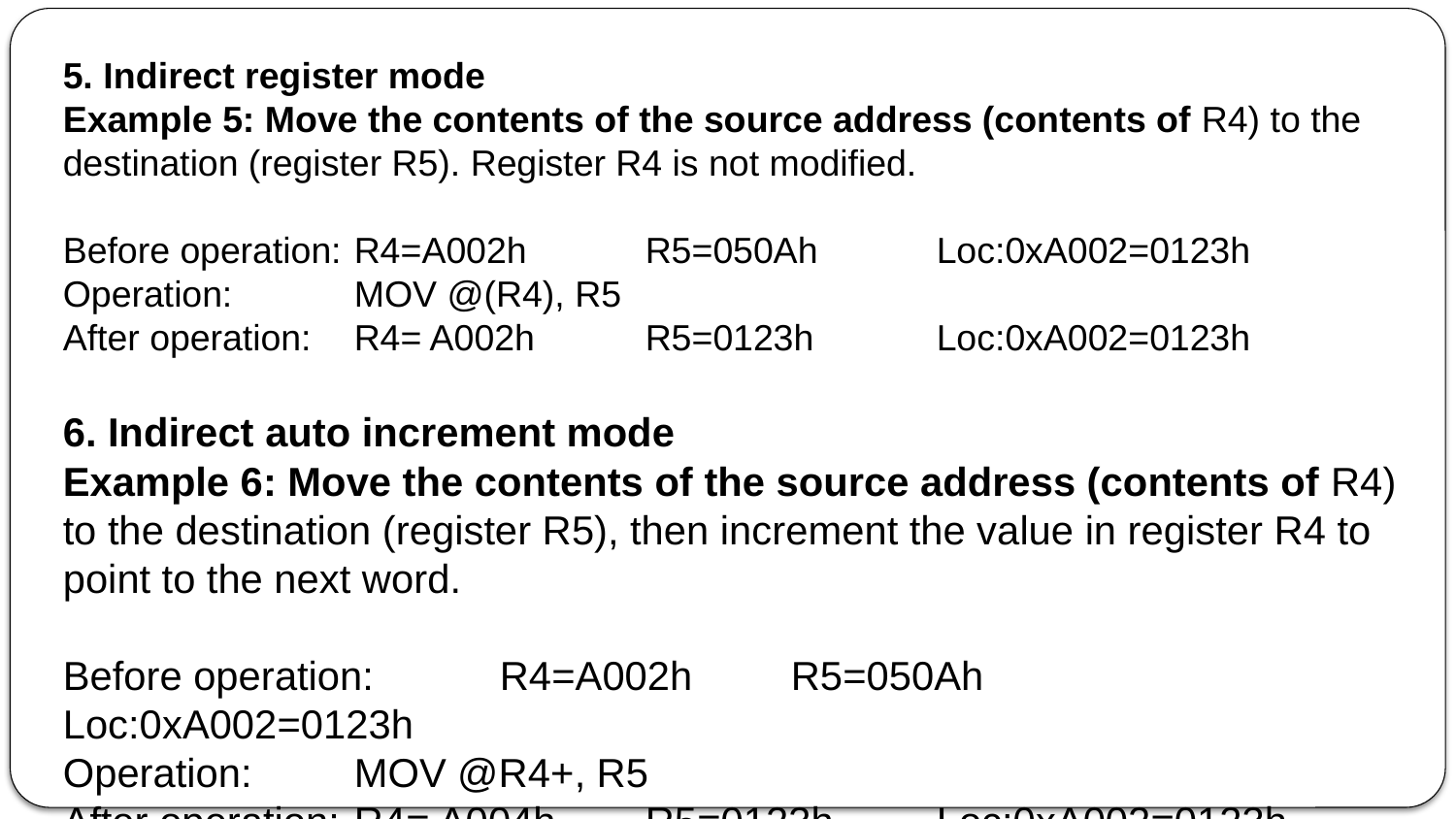

5. Indirect register mode
Example 5: Move the contents of the source address (contents of R4) to the destination (register R5). Register R4 is not modified.

Before operation: 	R4=A002h 	R5=050Ah 	Loc:0xA002=0123h
Operation: 	MOV @(R4), R5
After operation: 	R4= A002h 	R5=0123h 	Loc:0xA002=0123h

6. Indirect auto increment mode
Example 6: Move the contents of the source address (contents of R4) to the destination (register R5), then increment the value in register R4 to point to the next word.

Before operation: 	R4=A002h 	R5=050Ah 	Loc:0xA002=0123h
Operation: 	MOV @R4+, R5
After operation: 	R4= A004h 	R5=0123h 	Loc:0xA002=0123h